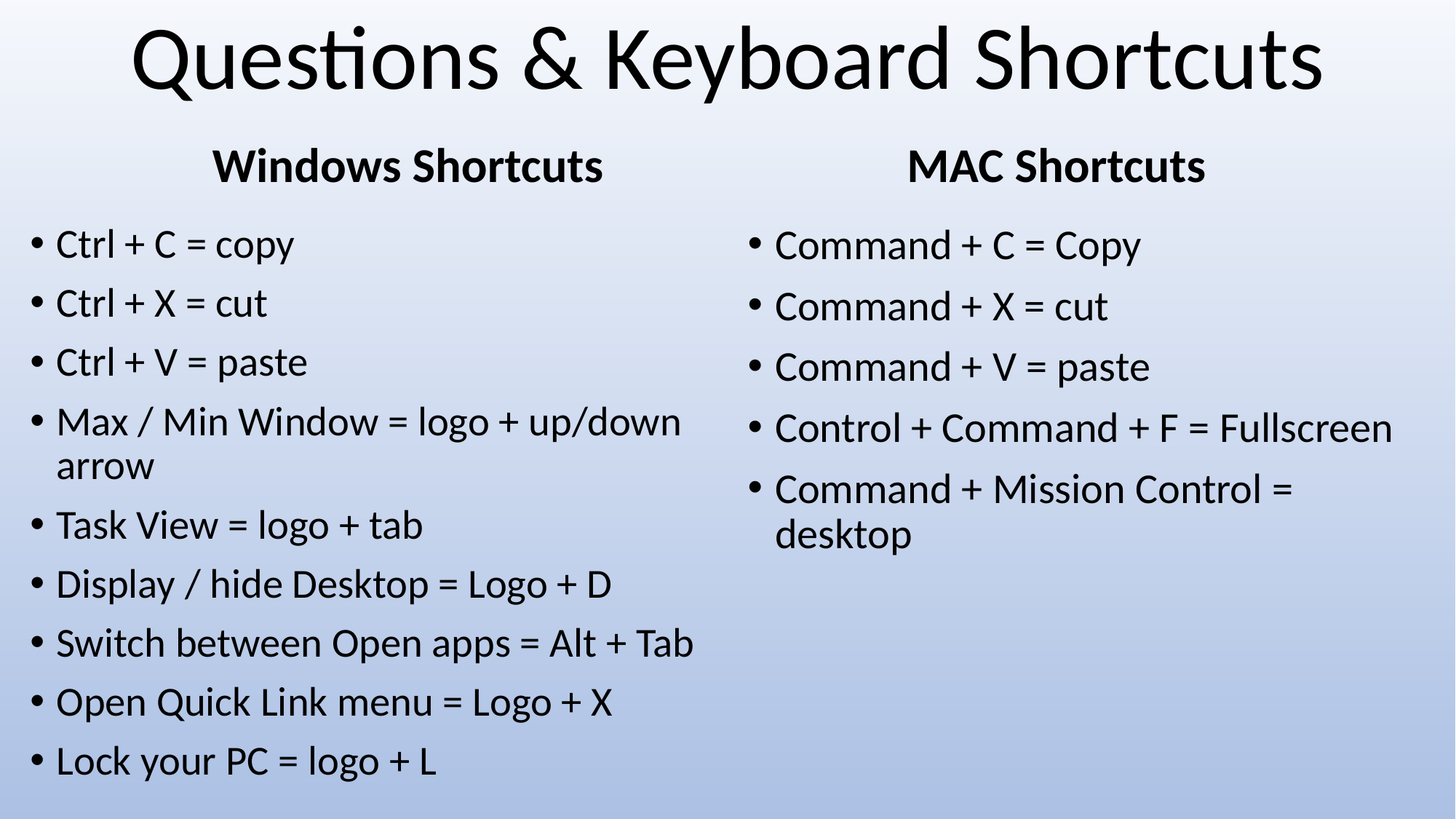

# Questions & Keyboard Shortcuts
Windows Shortcuts
MAC Shortcuts
Ctrl + C = copy
Ctrl + X = cut
Ctrl + V = paste
Max / Min Window = logo + up/down arrow
Task View = logo + tab
Display / hide Desktop = Logo + D
Switch between Open apps = Alt + Tab
Open Quick Link menu = Logo + X
Lock your PC = logo + L

Command + C = Copy
Command + X = cut
Command + V = paste
Control + Command + F = Fullscreen
Command + Mission Control = desktop